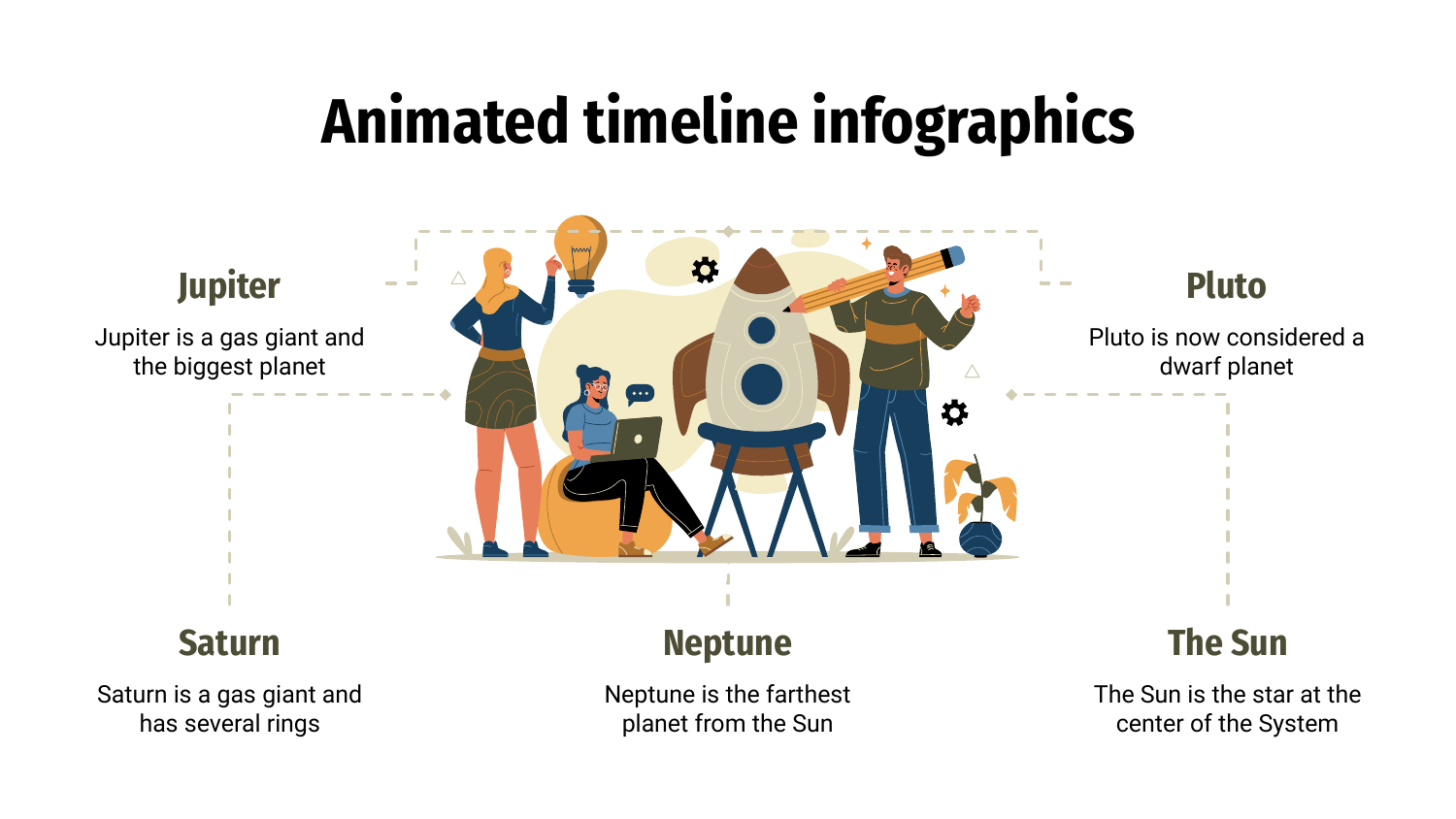

# Animated timeline infographics

Jupiter
Jupiter is a gas giant and the biggest planet
Pluto
Pluto is now considered a dwarf planet
Saturn
Saturn is a gas giant and has several rings
Neptune
Neptune is the farthest planet from the Sun
The Sun
The Sun is the star at the center of the System